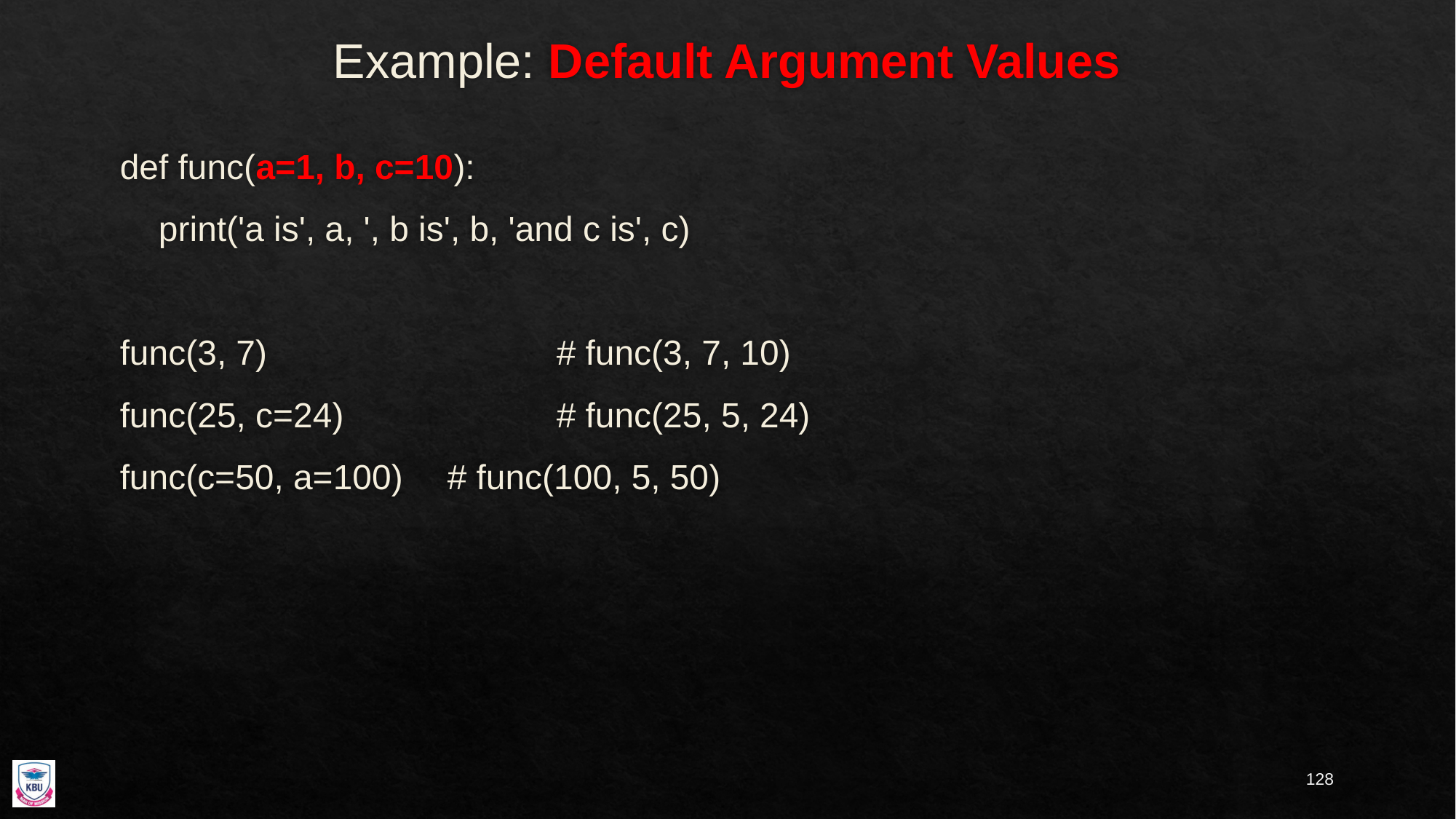

# Example: Default Argument Values
def func(a=1, b, c=10):
    print('a is', a, ', b is', b, 'and c is', c)

func(3, 7)			# func(3, 7, 10)
func(25, c=24)		# func(25, 5, 24)
func(c=50, a=100)	# func(100, 5, 50)
128